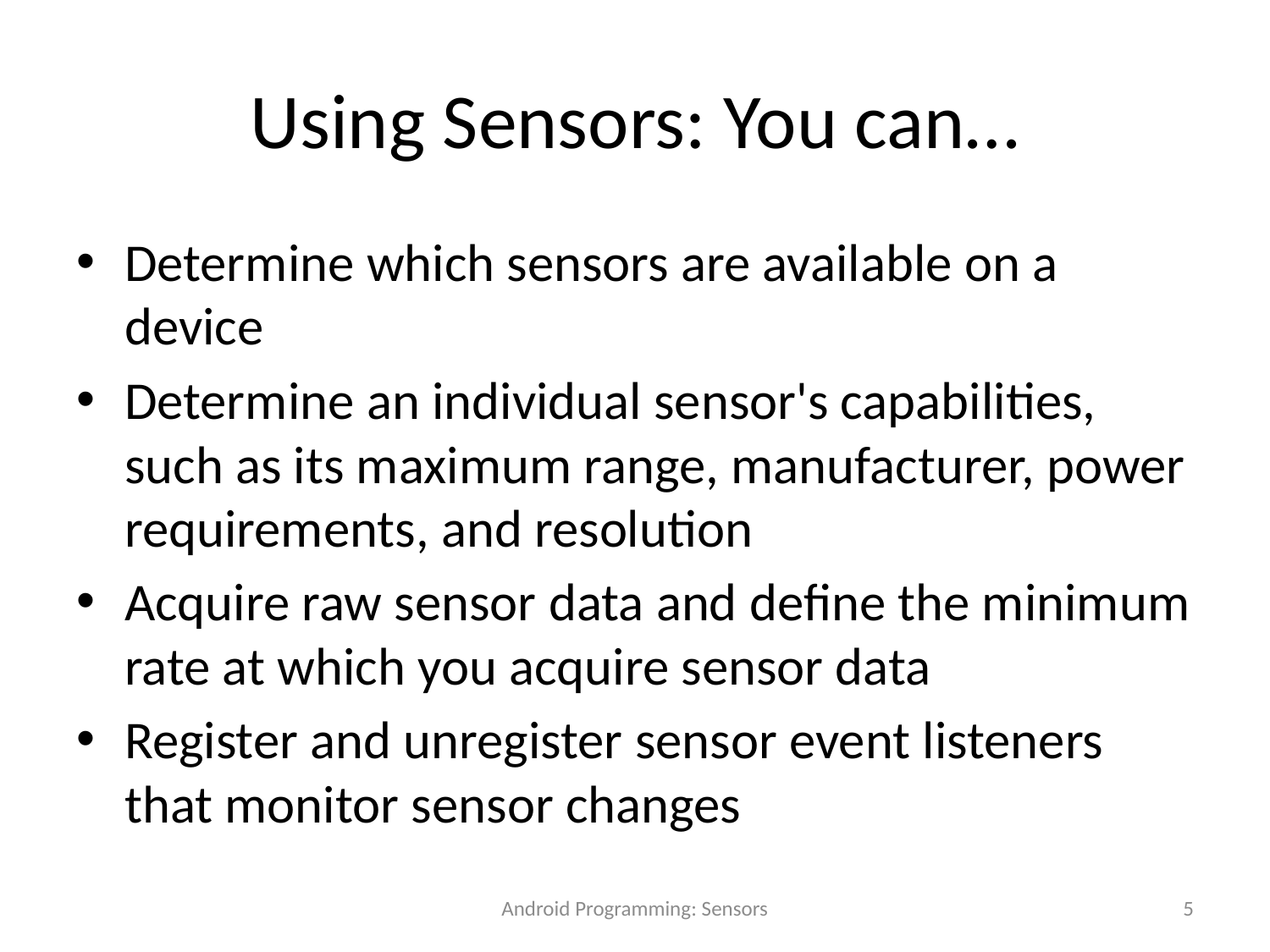

# Using Sensors: You can…
Determine which sensors are available on a device
Determine an individual sensor's capabilities, such as its maximum range, manufacturer, power requirements, and resolution
Acquire raw sensor data and define the minimum rate at which you acquire sensor data
Register and unregister sensor event listeners that monitor sensor changes

Android Programming: Sensors
5